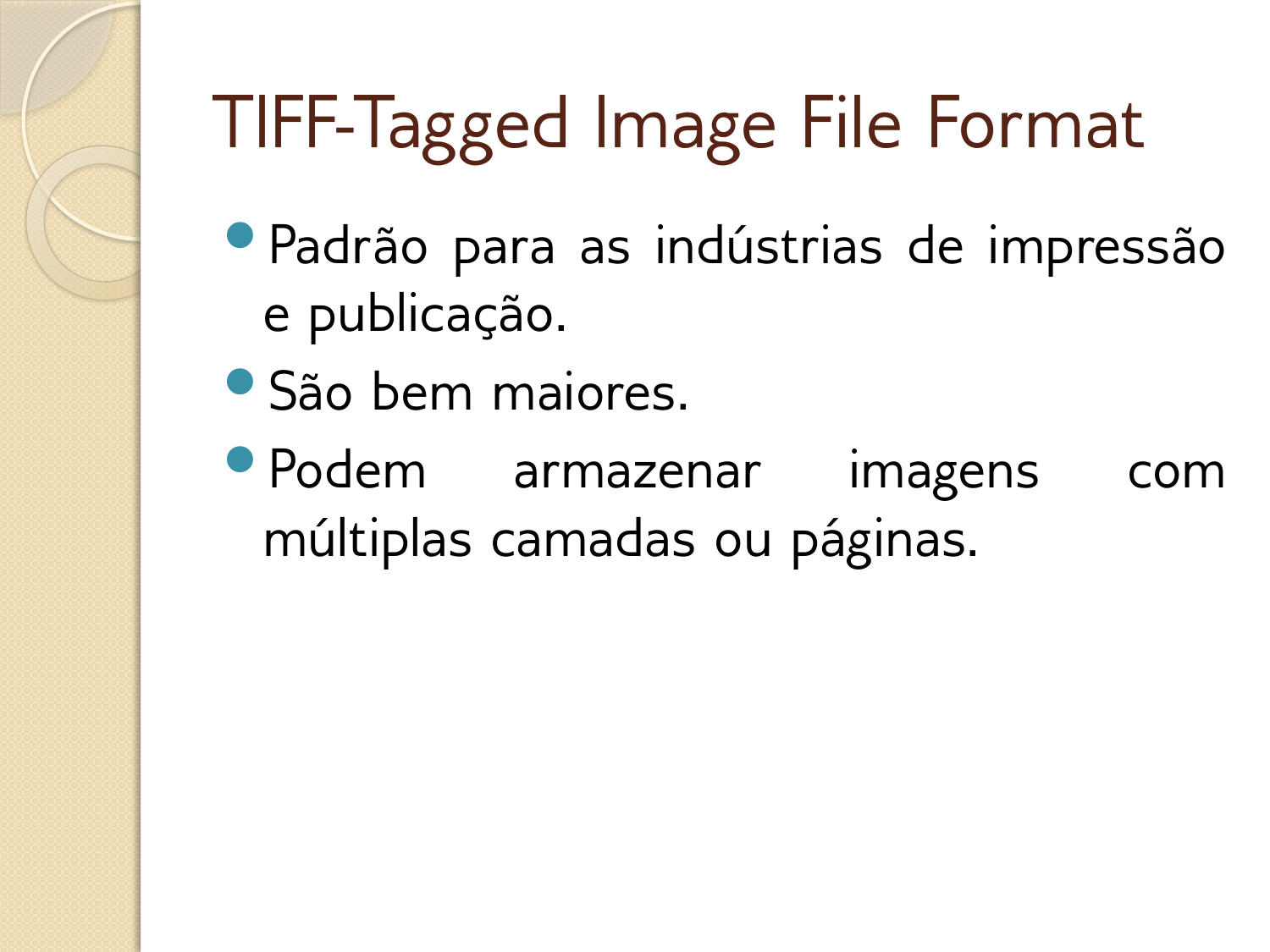

# TIFF-Tagged Image File Format
Padrão para as indústrias de impressão e publicação.
São bem maiores.
Podem armazenar imagens com múltiplas camadas ou páginas.